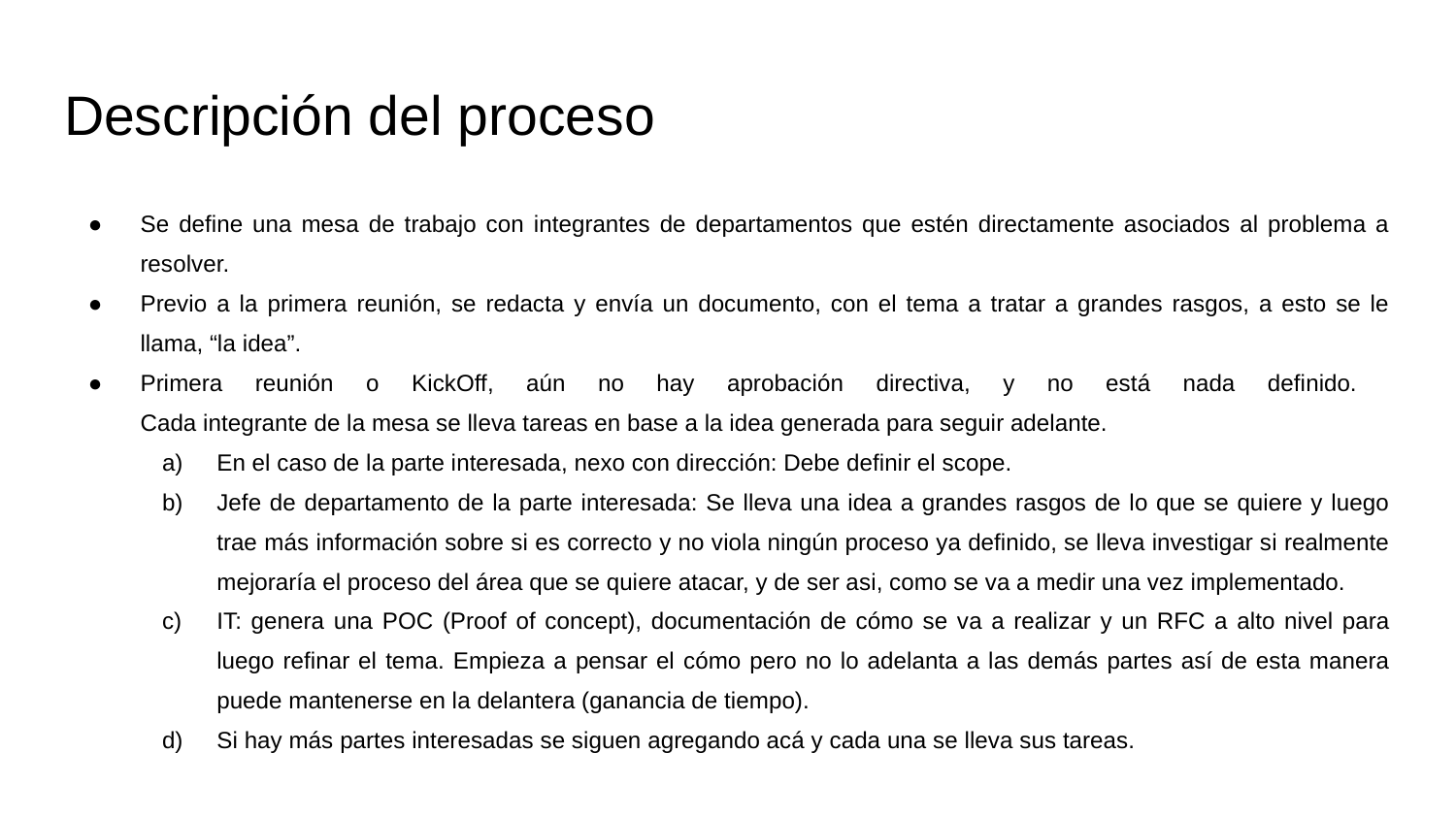

# Descripción del proceso

Se define una mesa de trabajo con integrantes de departamentos que estén directamente asociados al problema a resolver.
Previo a la primera reunión, se redacta y envía un documento, con el tema a tratar a grandes rasgos, a esto se le llama, “la idea”.
Primera reunión o KickOff, aún no hay aprobación directiva, y no está nada definido.
Cada integrante de la mesa se lleva tareas en base a la idea generada para seguir adelante.
En el caso de la parte interesada, nexo con dirección: Debe definir el scope.
Jefe de departamento de la parte interesada: Se lleva una idea a grandes rasgos de lo que se quiere y luego trae más información sobre si es correcto y no viola ningún proceso ya definido, se lleva investigar si realmente mejoraría el proceso del área que se quiere atacar, y de ser asi, como se va a medir una vez implementado.
IT: genera una POC (Proof of concept), documentación de cómo se va a realizar y un RFC a alto nivel para luego refinar el tema. Empieza a pensar el cómo pero no lo adelanta a las demás partes así de esta manera puede mantenerse en la delantera (ganancia de tiempo).
Si hay más partes interesadas se siguen agregando acá y cada una se lleva sus tareas.